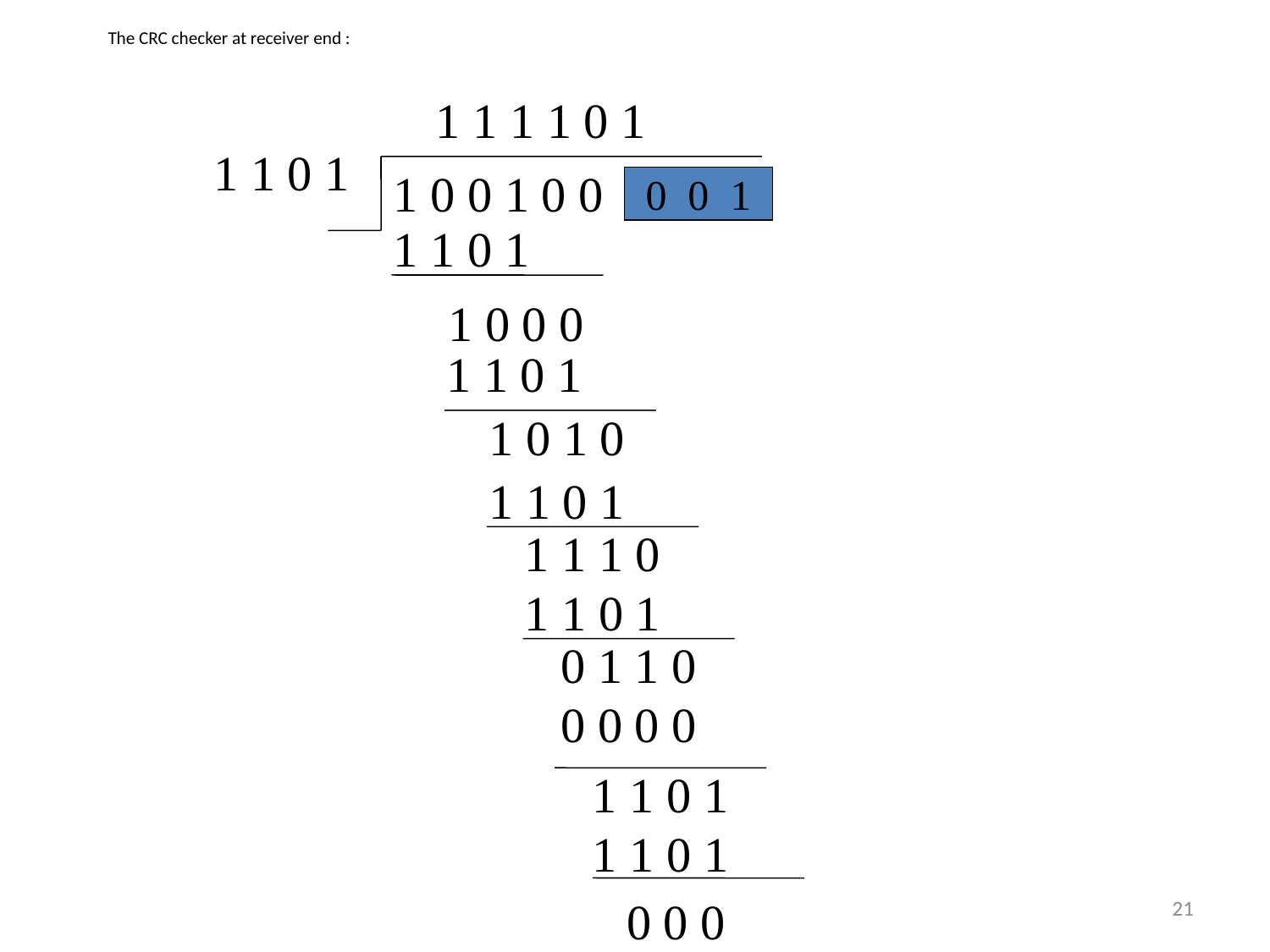

The CRC checker at receiver end :

1 1 1 1 0 1
1 1 0 1

1 0 0 1 0 0
0  0  1
1 1 0 1

 1 0 0 0
1 1 0 1
1 0 1 0

1 1 0 1
1 1 1 0
1 1 0 1

0 1 1 0
0 0 0 0

1 1 0 1
1 1 0 1

21
0 0 0